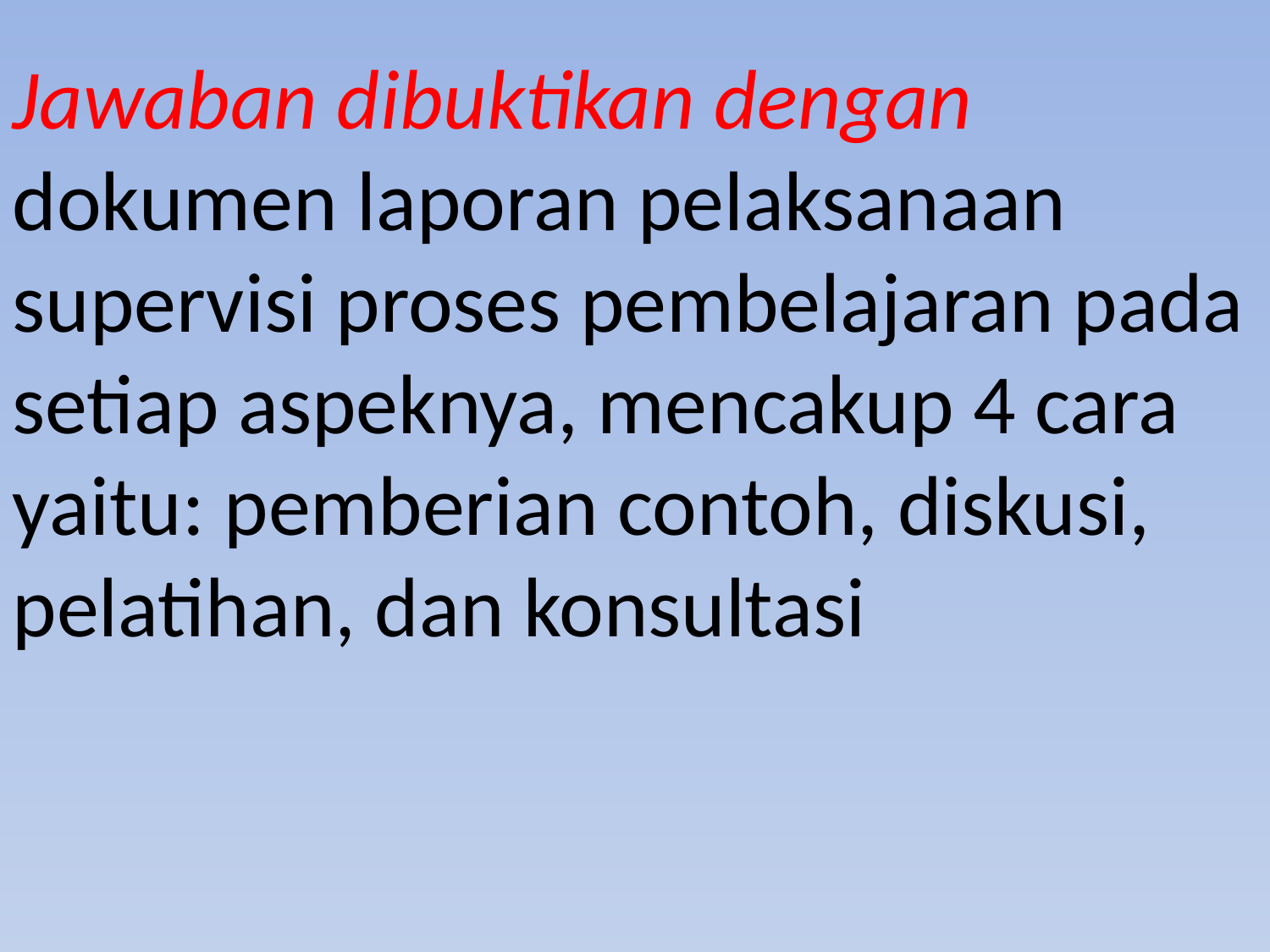

Jawaban dibuktikan dengan dokumen laporan pelaksanaan supervisi proses pembelajaran pada setiap aspeknya, mencakup 4 cara yaitu: pemberian contoh, diskusi, pelatihan, dan konsultasi